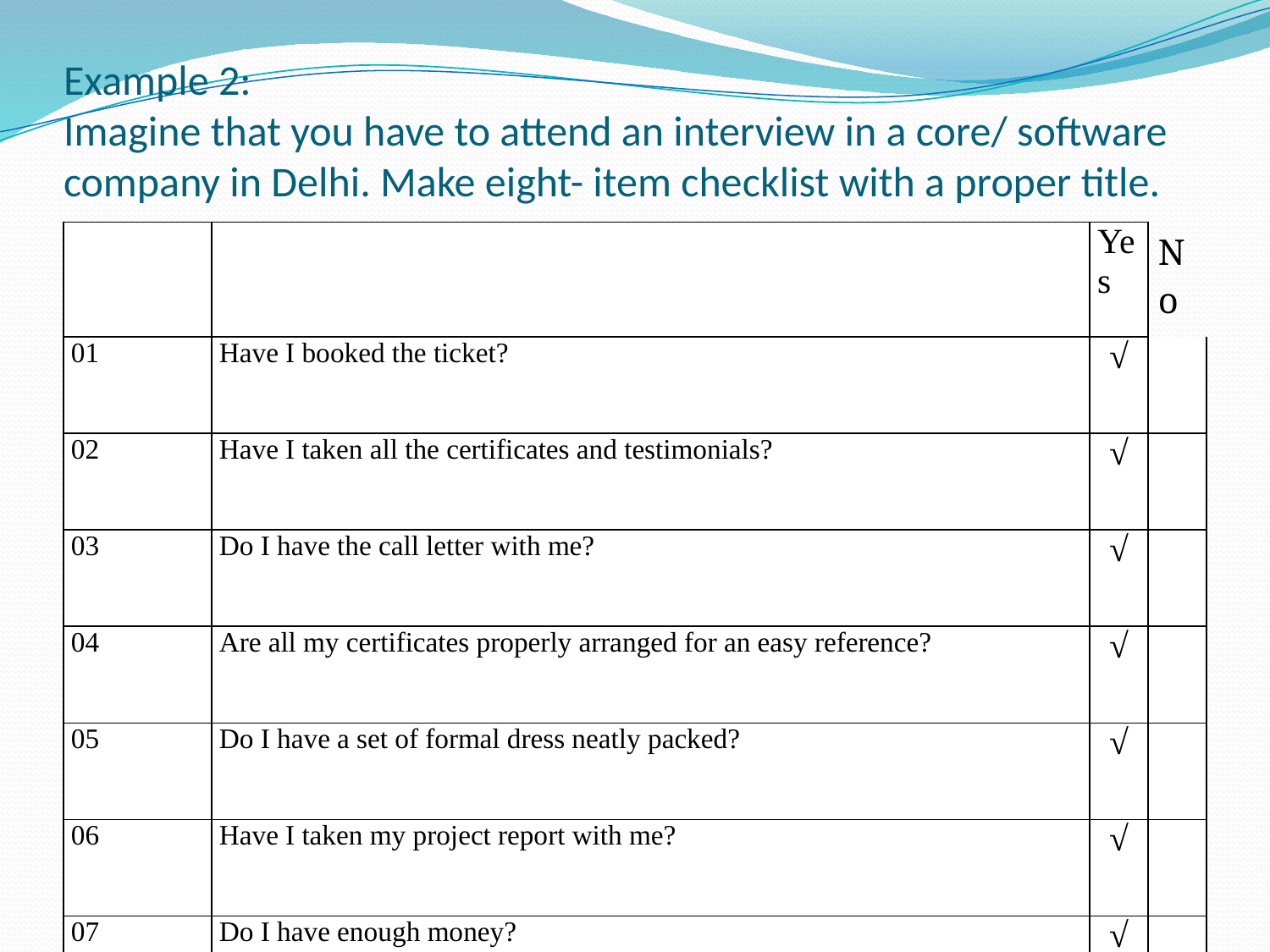

# Example 2: Imagine that you have to attend an interview in a core/ software company in Delhi. Make eight- item checklist with a proper title.
|  |  | Yes | No |
| --- | --- | --- | --- |
| 01 | Have I booked the ticket? | √ |  |
| 02 | Have I taken all the certificates and testimonials? | √ |  |
| 03 | Do I have the call letter with me? | √ |  |
| 04 | Are all my certificates properly arranged for an easy reference? | √ |  |
| 05 | Do I have a set of formal dress neatly packed? | √ |  |
| 06 | Have I taken my project report with me? | √ |  |
| 07 | Do I have enough money? | √ |  |
| 08 | Have I taken my mobile and other items that are required for my travel? | √ |  |
Check list for attending an interview